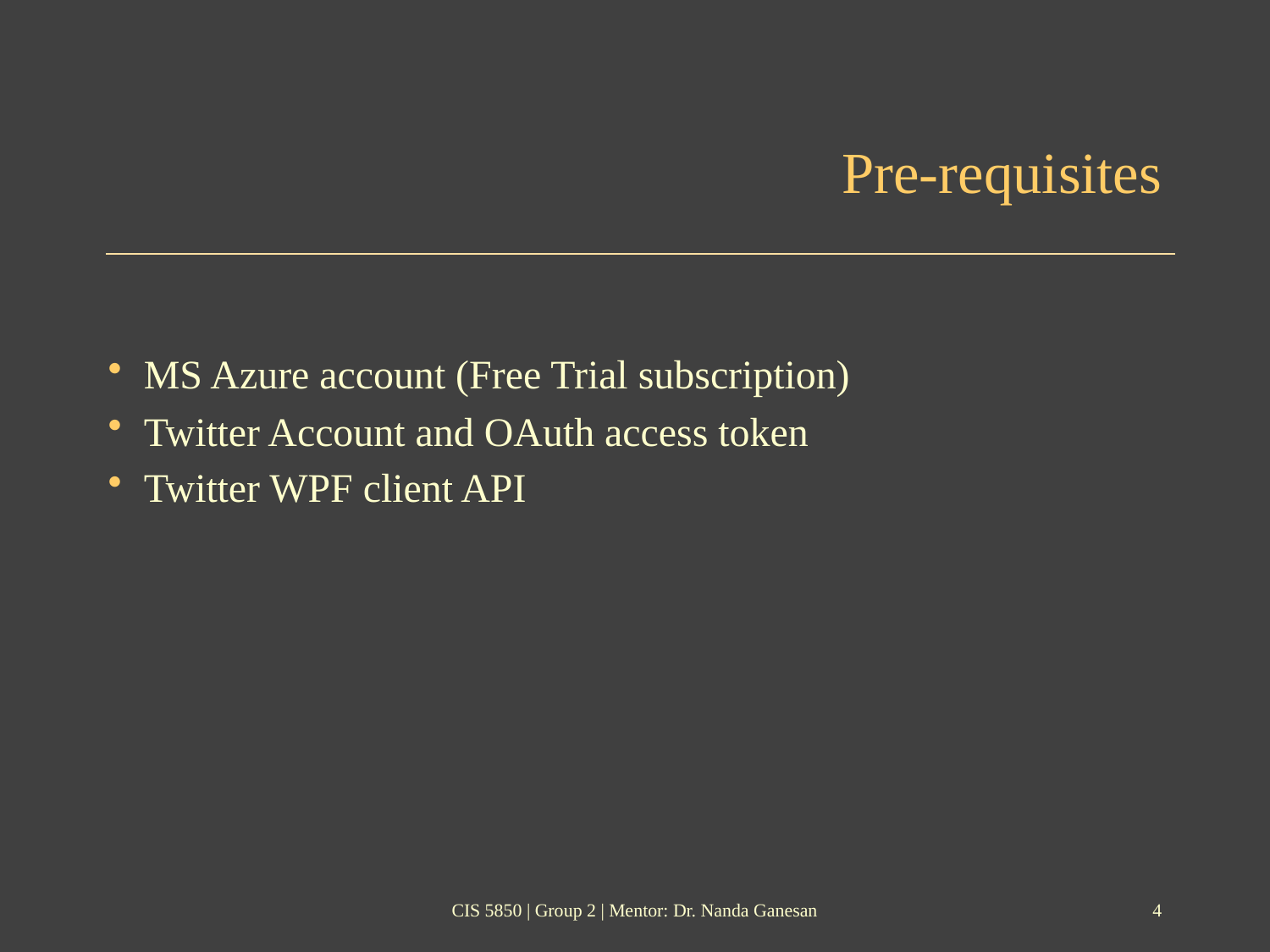

# Pre-requisites

MS Azure account (Free Trial subscription)
Twitter Account and OAuth access token
Twitter WPF client API

CIS 5850 | Group 2 | Mentor: Dr. Nanda Ganesan
4